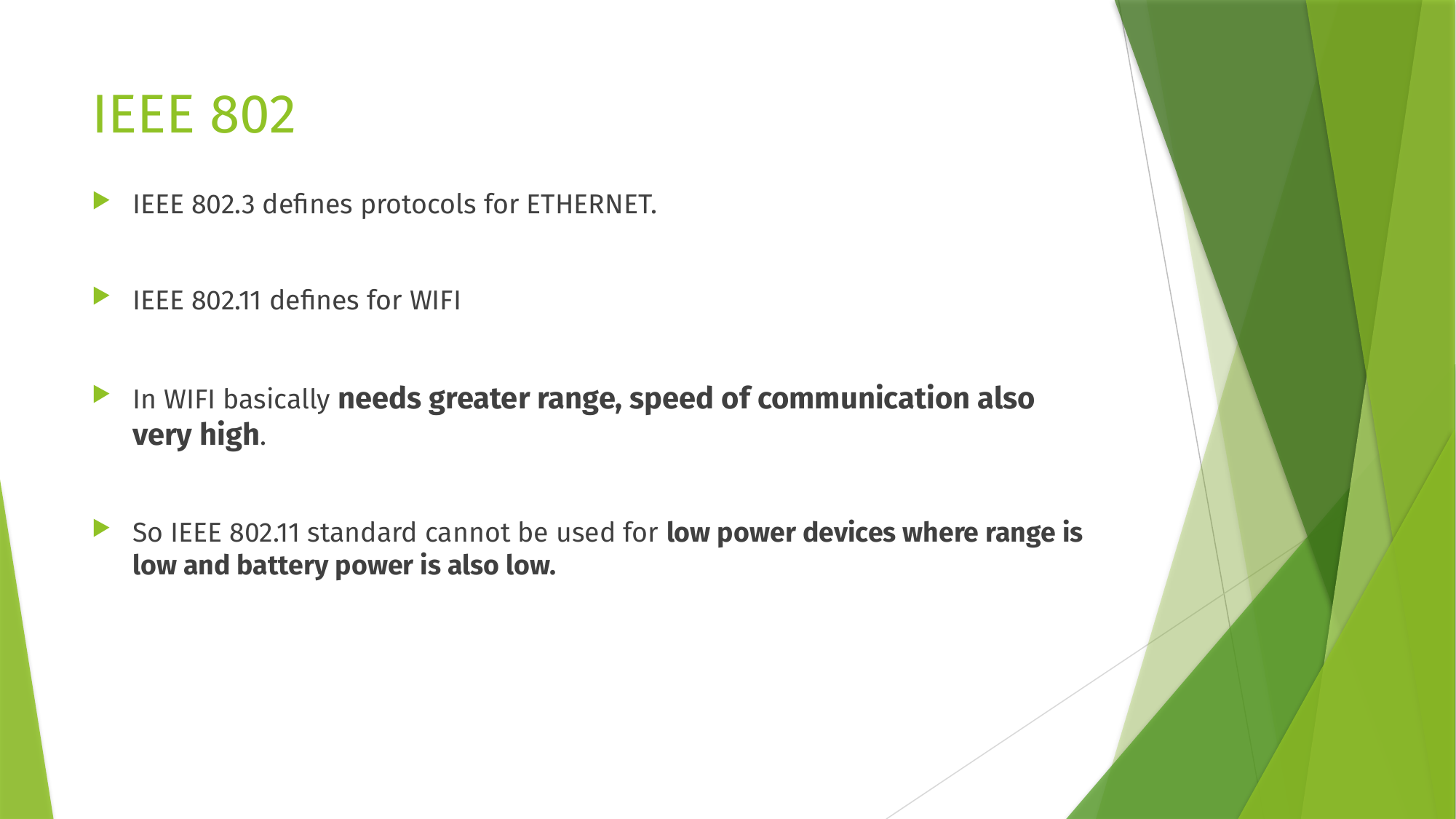

# IEEE 802
IEEE 802.3 defines protocols for ETHERNET.

IEEE 802.11 defines for WIFI

In WIFI basically needs greater range, speed of communication also very high.

So IEEE 802.11 standard cannot be used for low power devices where range is low and battery power is also low.